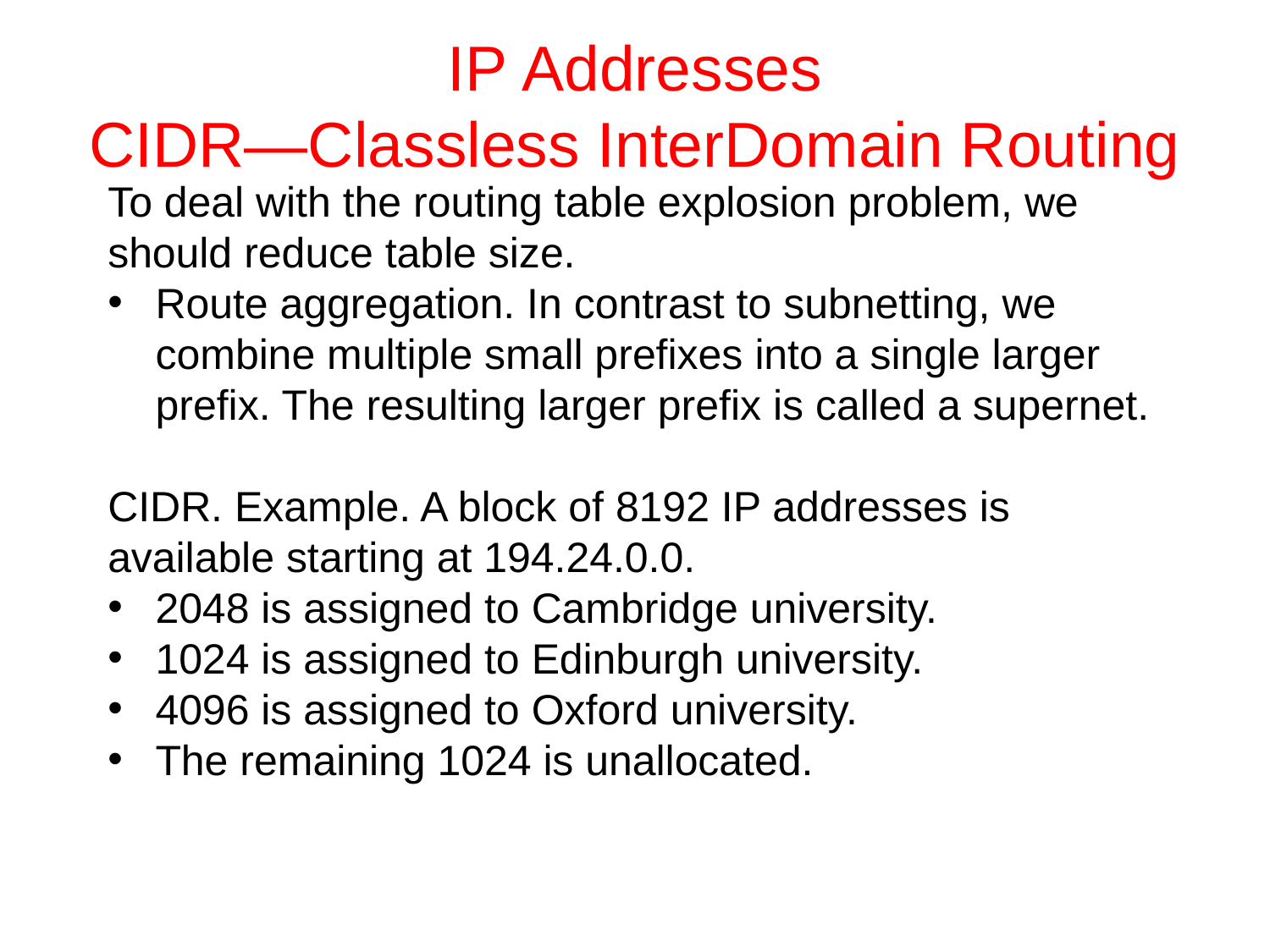

# IP Addresses CIDR—Classless InterDomain Routing
To deal with the routing table explosion problem, we should reduce table size.
Route aggregation. In contrast to subnetting, we combine multiple small prefixes into a single larger prefix. The resulting larger prefix is called a supernet.

CIDR. Example. A block of 8192 IP addresses is available starting at 194.24.0.0.
2048 is assigned to Cambridge university.
1024 is assigned to Edinburgh university.
4096 is assigned to Oxford university.
The remaining 1024 is unallocated.